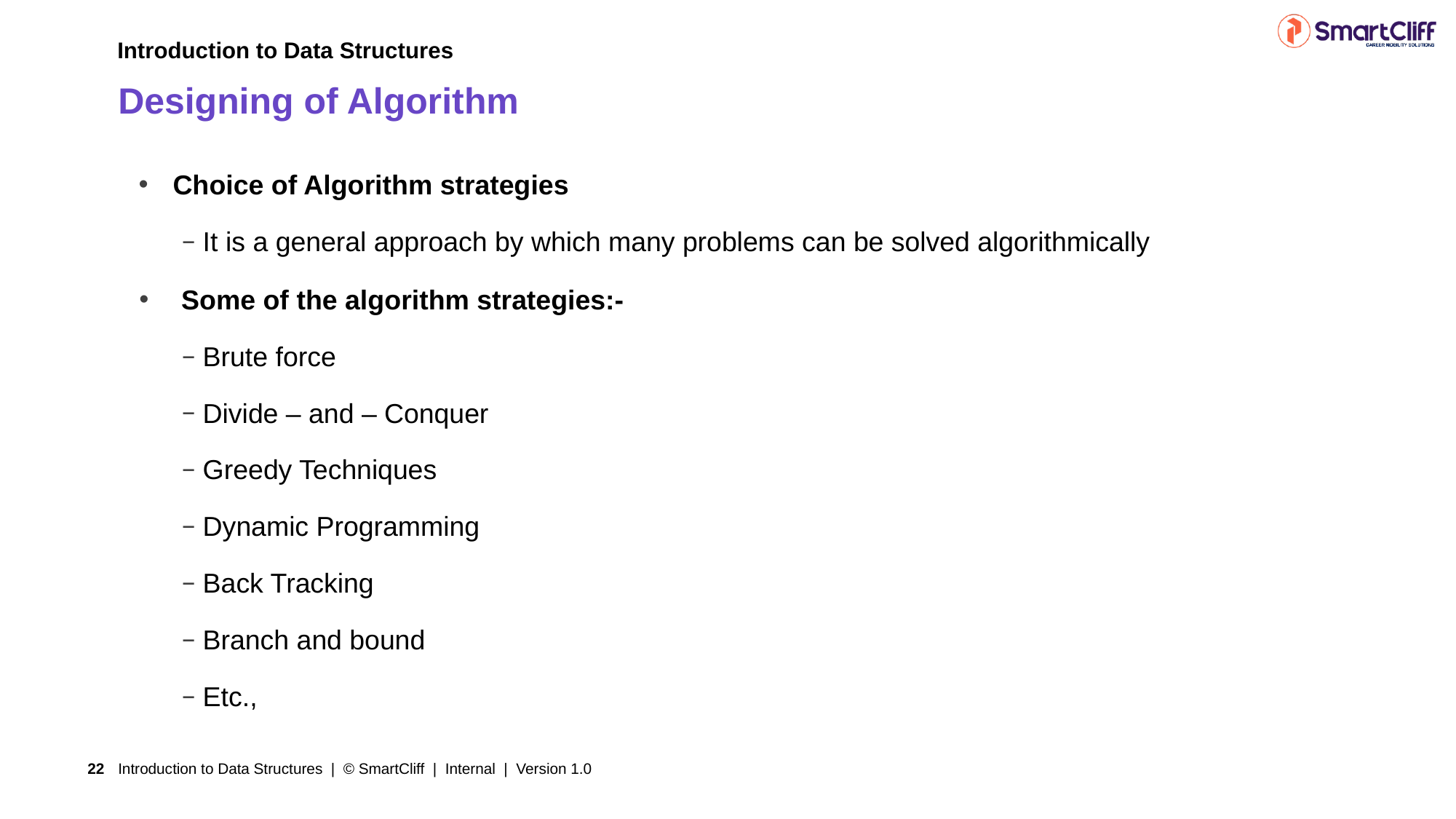

Introduction to Data Structures
# Designing of Algorithm
Choice of Algorithm strategies
It is a general approach by which many problems can be solved algorithmically
Some of the algorithm strategies:-
Brute force
Divide – and – Conquer
Greedy Techniques
Dynamic Programming
Back Tracking
Branch and bound
Etc.,

22
Introduction to Data Structures  |  © SmartCliff  |  Internal  |  Version 1.0